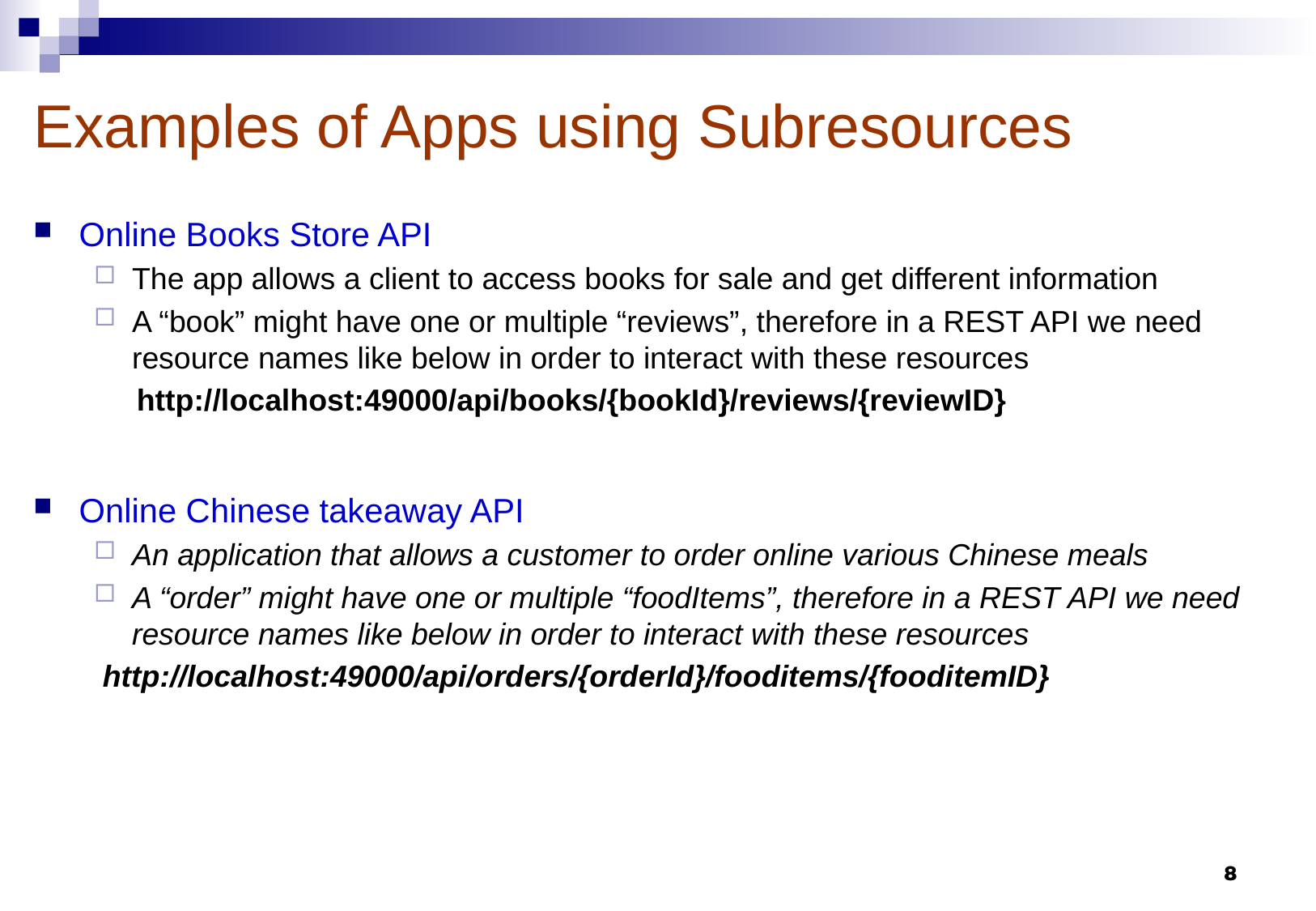

# Examples of Apps using Subresources
Online Books Store API
The app allows a client to access books for sale and get different information
A “book” might have one or multiple “reviews”, therefore in a REST API we need resource names like below in order to interact with these resources
     http://localhost:49000/api/books/{bookId}/reviews/{reviewID}

Online Chinese takeaway API
An application that allows a customer to order online various Chinese meals
A “order” might have one or multiple “foodItems”, therefore in a REST API we need resource names like below in order to interact with these resources
 http://localhost:49000/api/orders/{orderId}/fooditems/{fooditemID}
8